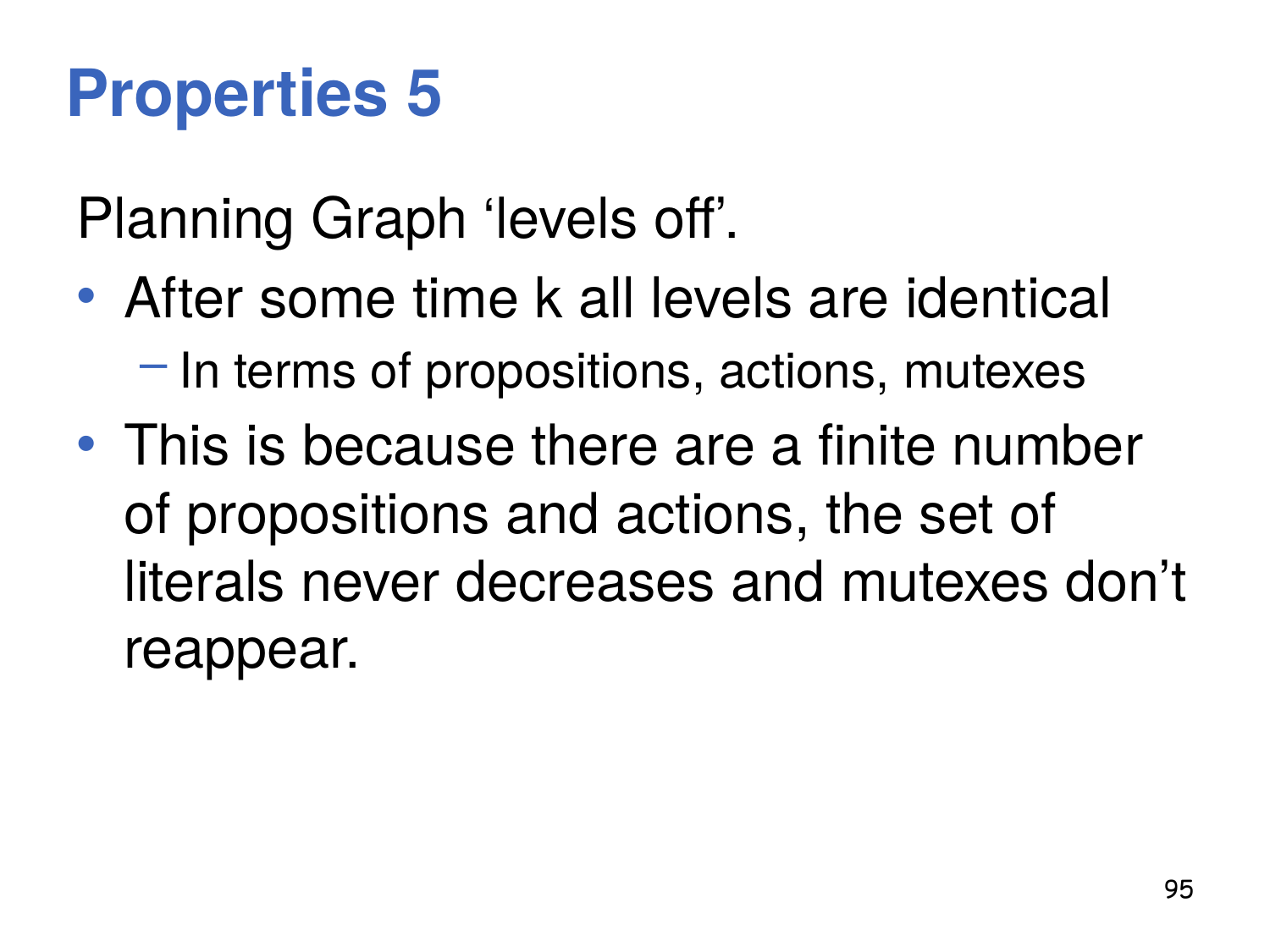

# Properties 5
Planning Graph ‘levels off’.
After some time k all levels are identical
In terms of propositions, actions, mutexes
This is because there are a finite number of propositions and actions, the set of literals never decreases and mutexes don’t reappear.

95